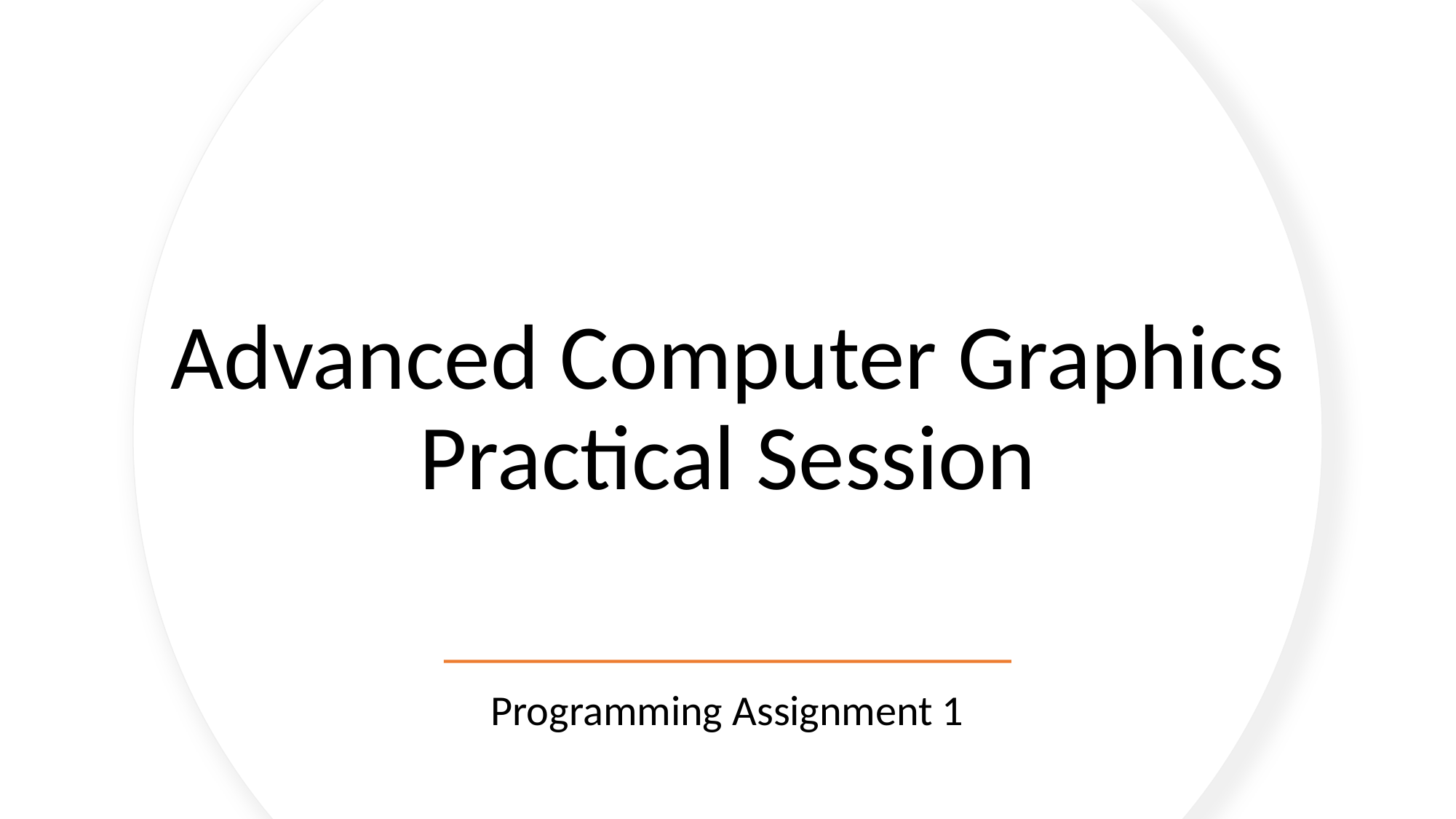

# Advanced Computer Graphics Practical Session

Programming Assignment 1